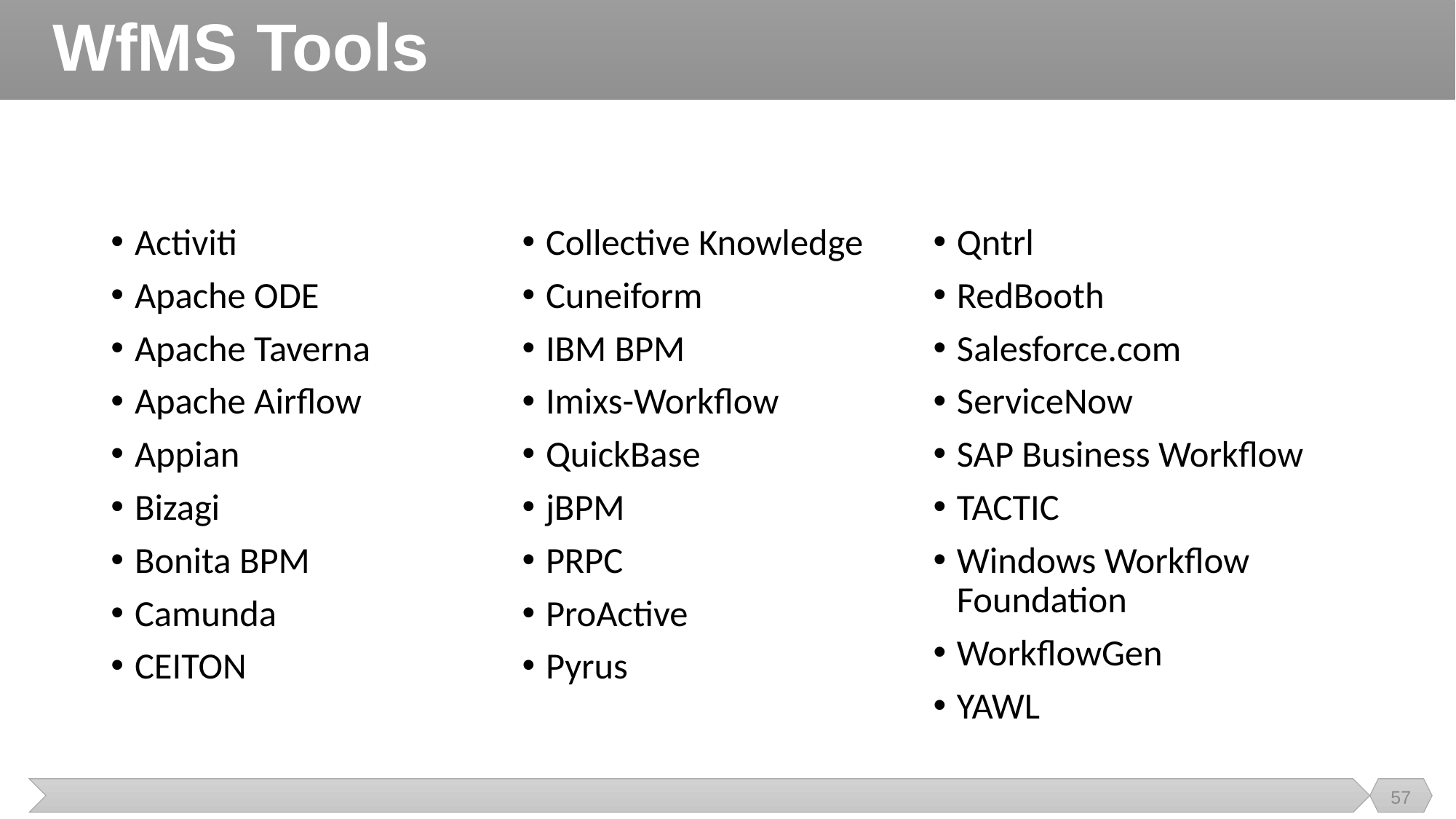

# WfMS Tools
Activiti
Apache ODE
Apache Taverna
Apache Airflow
Appian
Bizagi
Bonita BPM
Camunda
CEITON
Collective Knowledge
Cuneiform
IBM BPM
Imixs-Workflow
QuickBase
jBPM
PRPC
ProActive
Pyrus
Qntrl
RedBooth
Salesforce.com
ServiceNow
SAP Business Workflow
TACTIC
Windows Workflow Foundation
WorkflowGen
YAWL
57